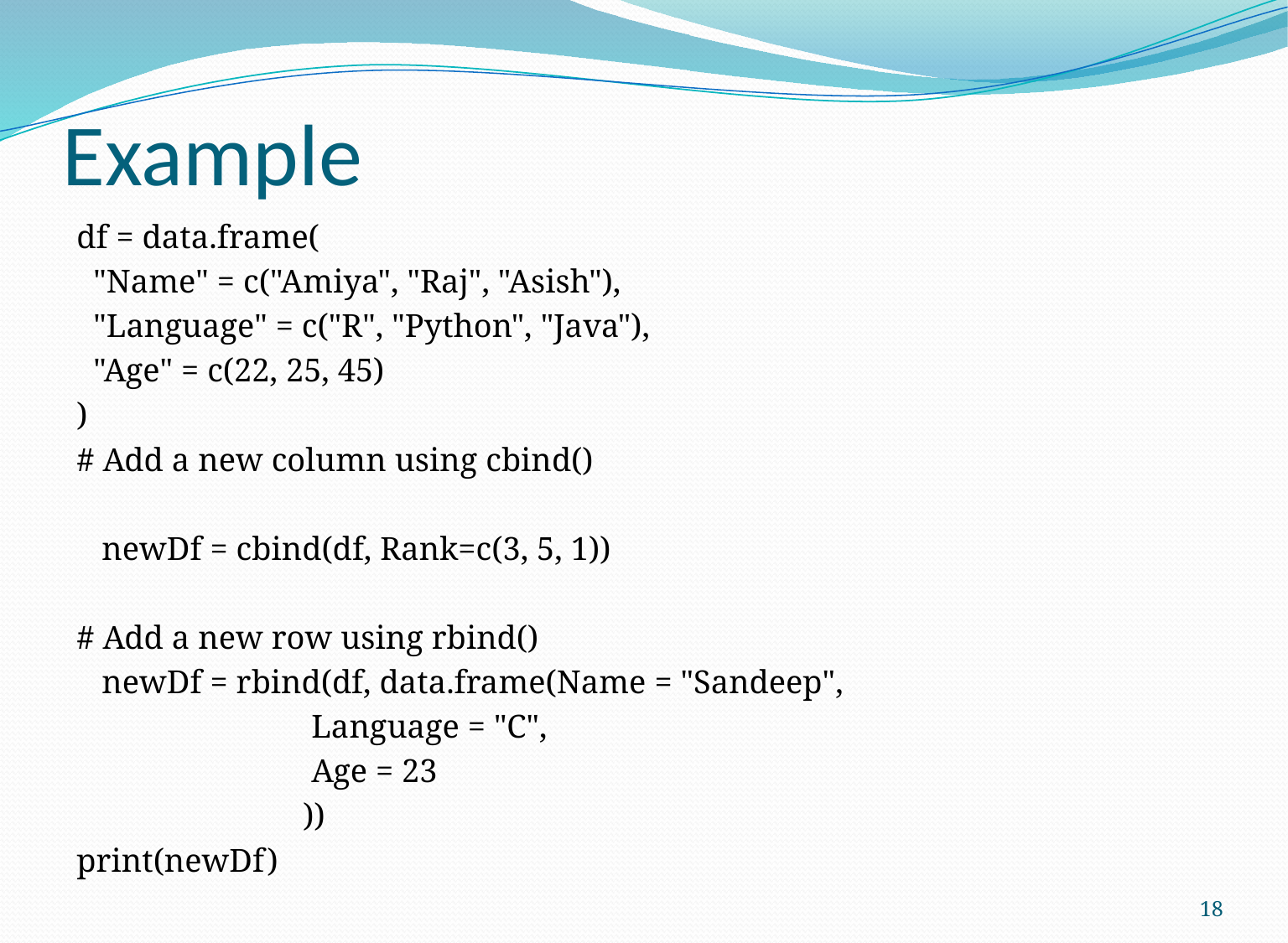

# Example
df = data.frame(
  "Name" = c("Amiya", "Raj", "Asish"),
  "Language" = c("R", "Python", "Java"),
  "Age" = c(22, 25, 45)
)
# Add a new column using cbind()

   newDf = cbind(df, Rank=c(3, 5, 1))

# Add a new row using rbind()
   newDf = rbind(df, data.frame(Name = "Sandeep",
                            Language = "C",
                            Age = 23
                           ))
print(newDf)

18